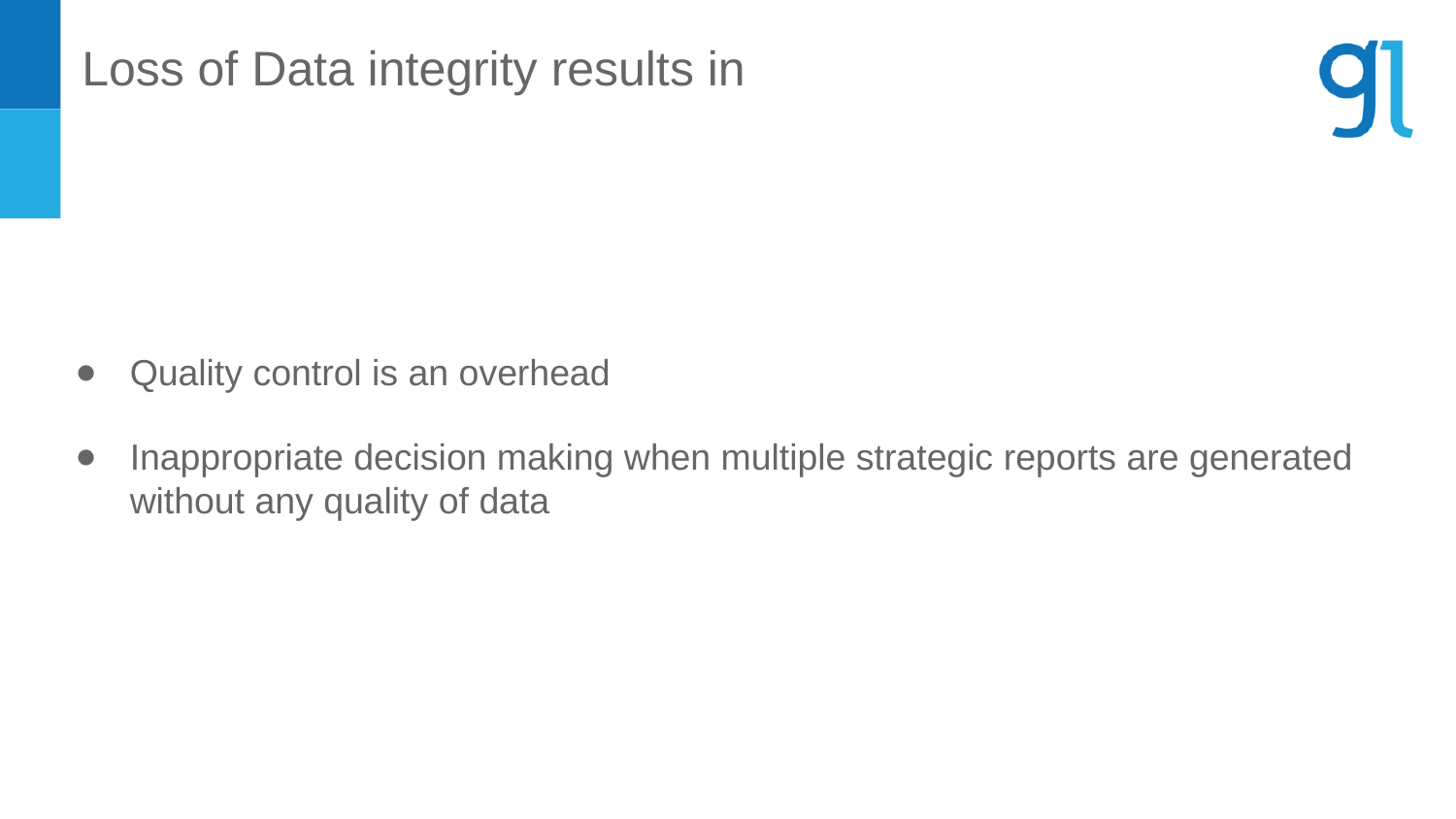

Loss of Data integrity results in

Quality control is an overhead
Inappropriate decision making when multiple strategic reports are generated without any quality of data